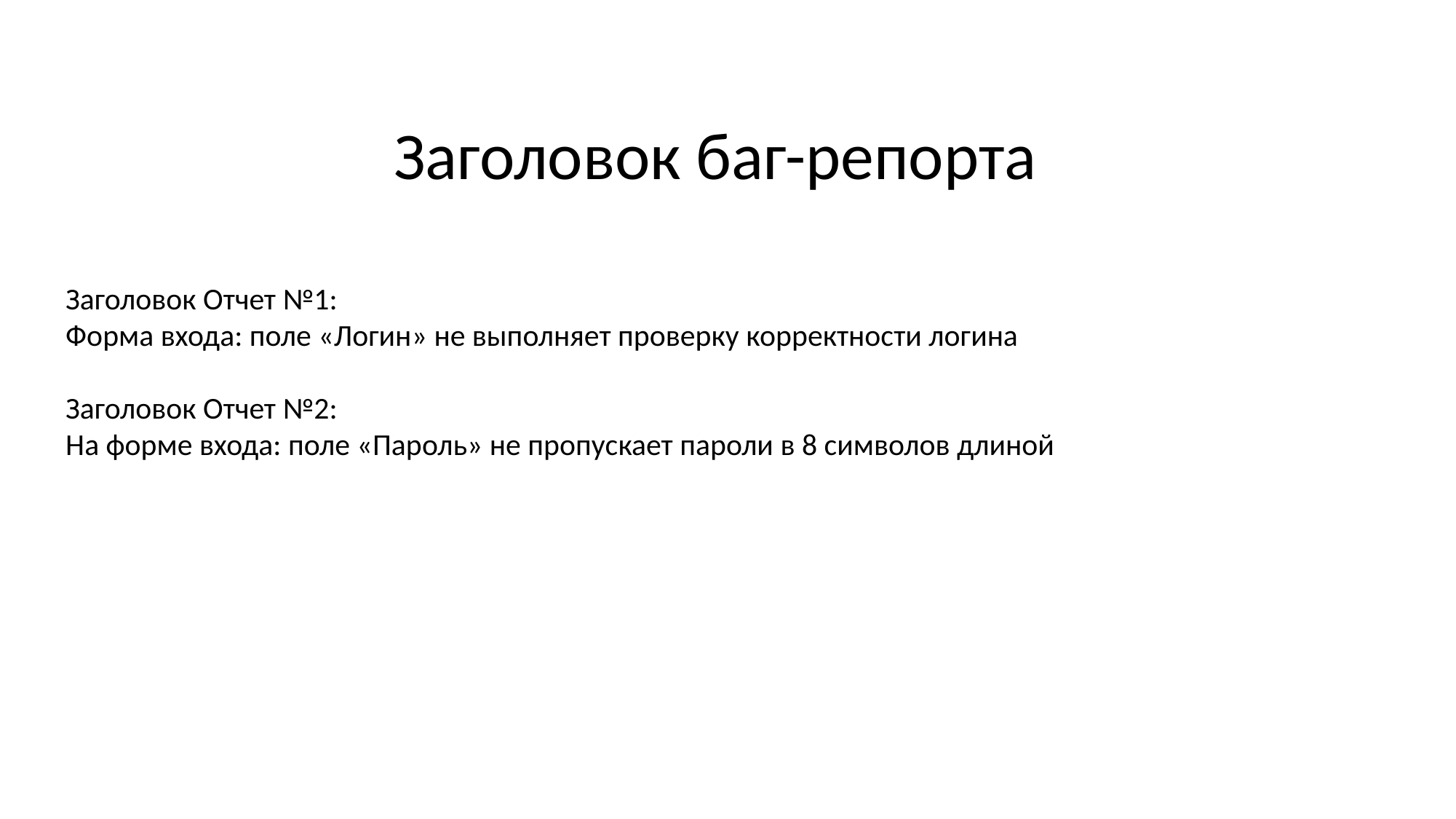

# Заголовок баг-репорта

Заголовок Отчет №1:
Форма входа: поле «Логин» не выполняет проверку корректности логина

Заголовок Отчет №2:
На форме входа: поле «Пароль» не пропускает пароли в 8 символов длиной